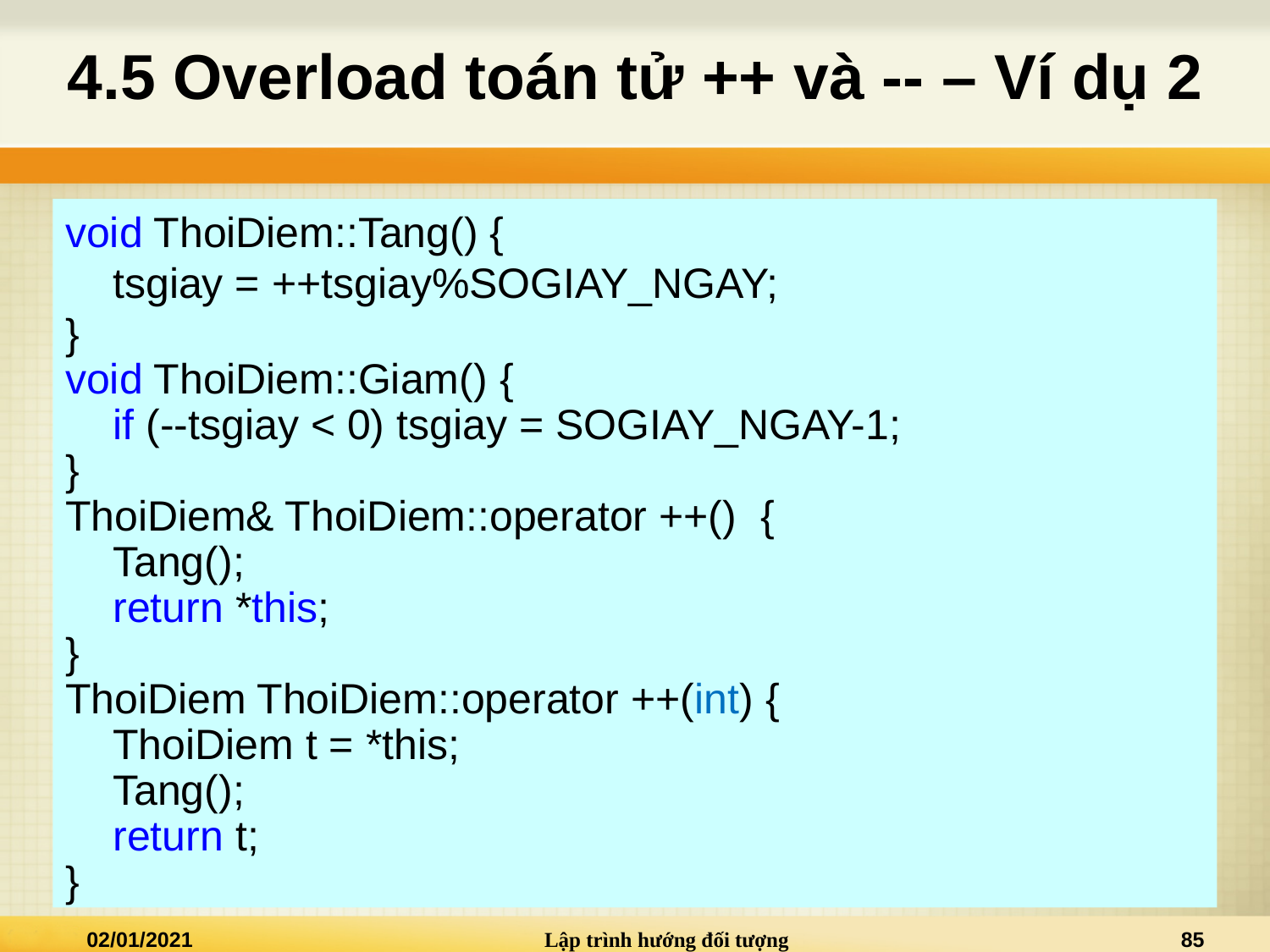

# 4.5 Overload toán tử ++ và -- – Ví dụ 2
void ThoiDiem::Tang() {
	tsgiay = ++tsgiay%SOGIAY_NGAY;
}
void ThoiDiem::Giam() {
	if (--tsgiay < 0) tsgiay = SOGIAY_NGAY-1;
}
ThoiDiem& ThoiDiem::operator ++()  {
	Tang();
	return *this;
}
ThoiDiem ThoiDiem::operator ++(int) {
	ThoiDiem t = *this;
	Tang();
	return t;
}
02/01/2021
Lập trình hướng đối tượng
85